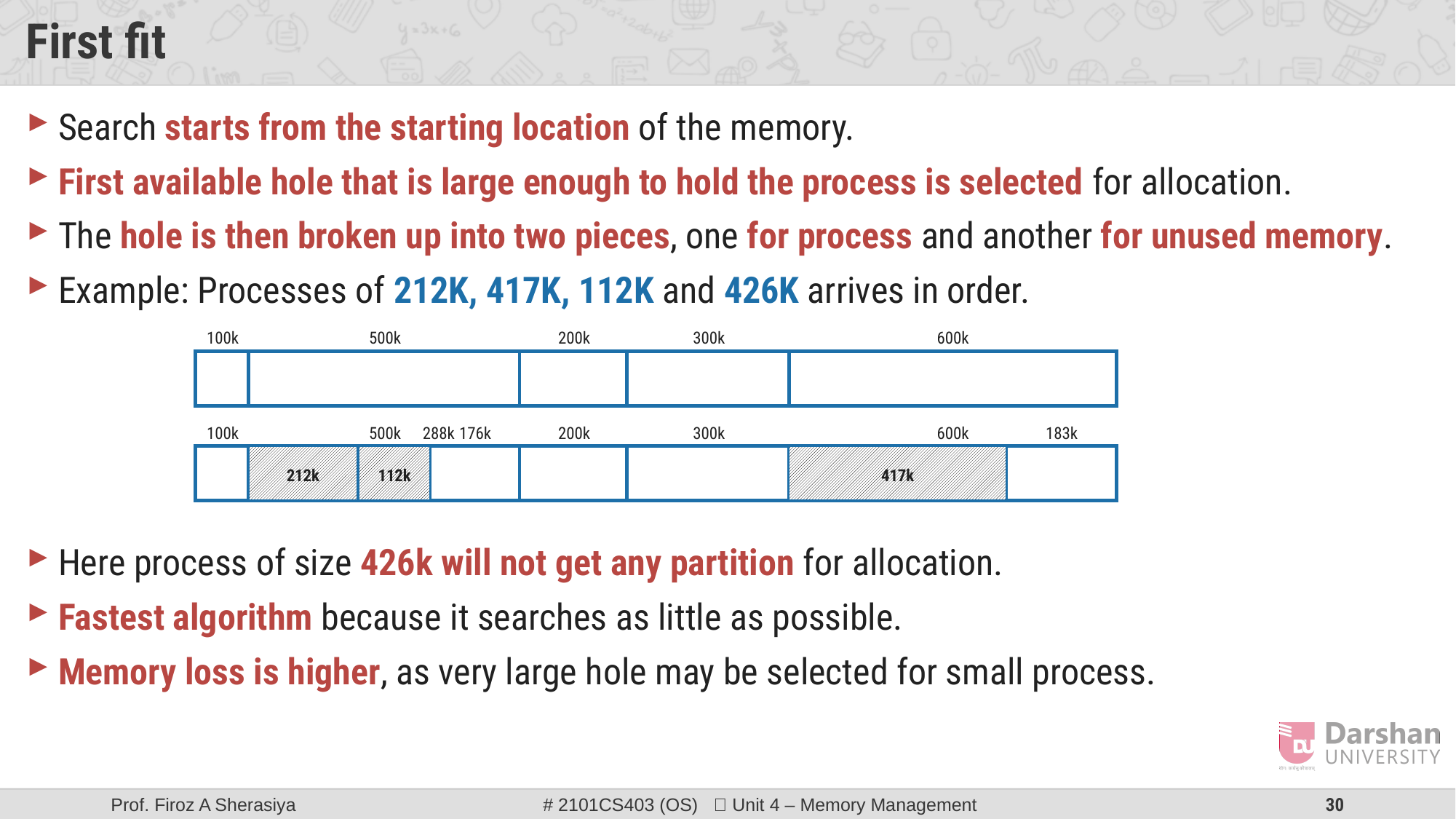

# First fit
Search starts from the starting location of the memory.
First available hole that is large enough to hold the process is selected for allocation.
The hole is then broken up into two pieces, one for process and another for unused memory.
Example: Processes of 212K, 417K, 112K and 426K arrives in order.

Here process of size 426k will not get any partition for allocation.
Fastest algorithm because it searches as little as possible.
Memory loss is higher, as very large hole may be selected for small process.
100k
500k
200k
300k
600k

100k
500k
288k
176k
200k
300k
600k
183k

212k

112k

417k